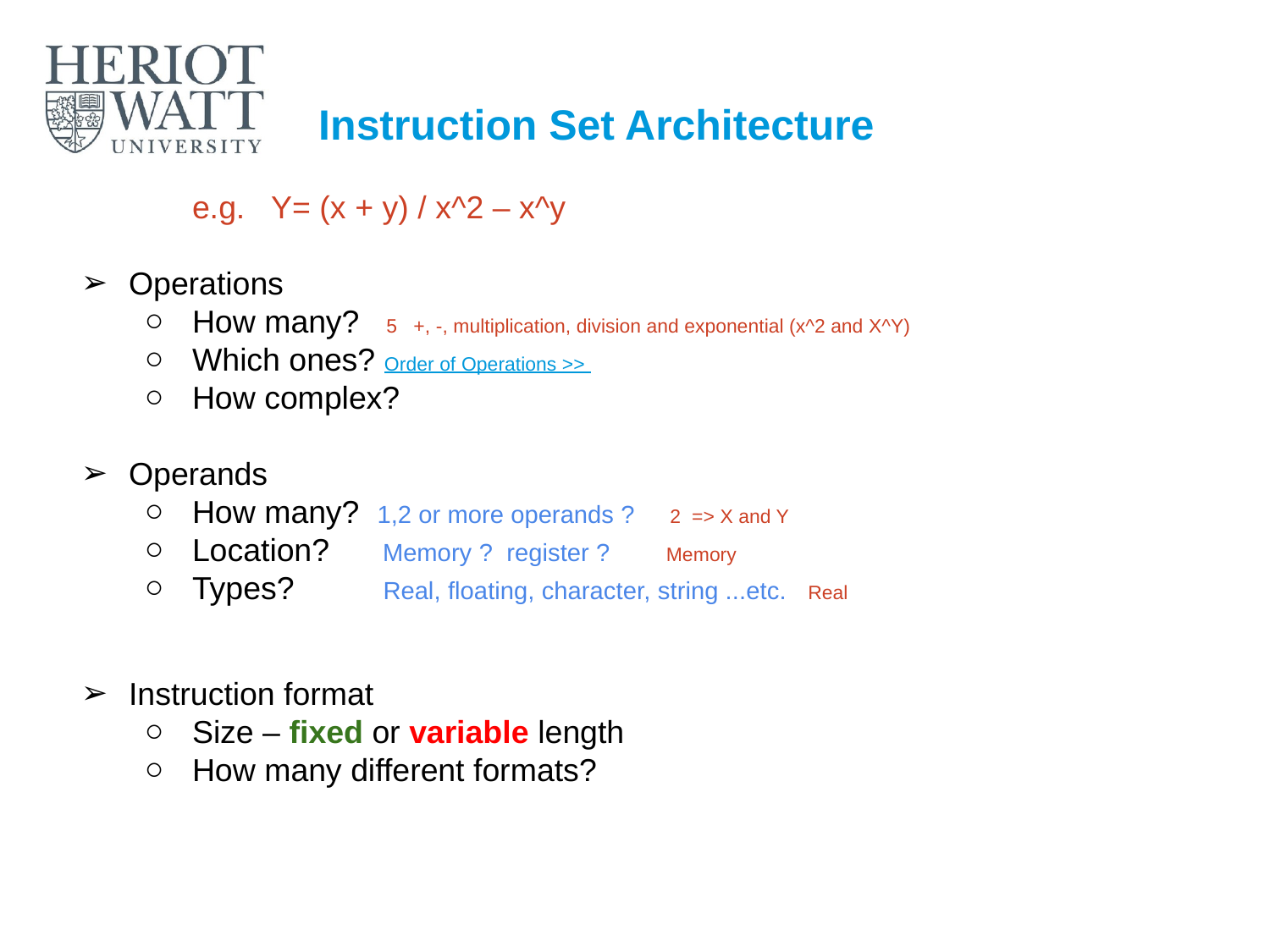

# Instruction Set Architecture
e.g.   Y= (x + y) / x^2 – x^y

Operations
How many?   5   +, -, multiplication, division and exponential (x^2 and X^Y)
Which ones? Order of Operations >>
How complex?
Operands
How many?  1,2 or more operands ?     2  => X and Y
Location?      Memory ?  register ?        Memory
Types?          Real, floating, character, string ...etc.   Real

Instruction format
Size – fixed or variable length
How many different formats?